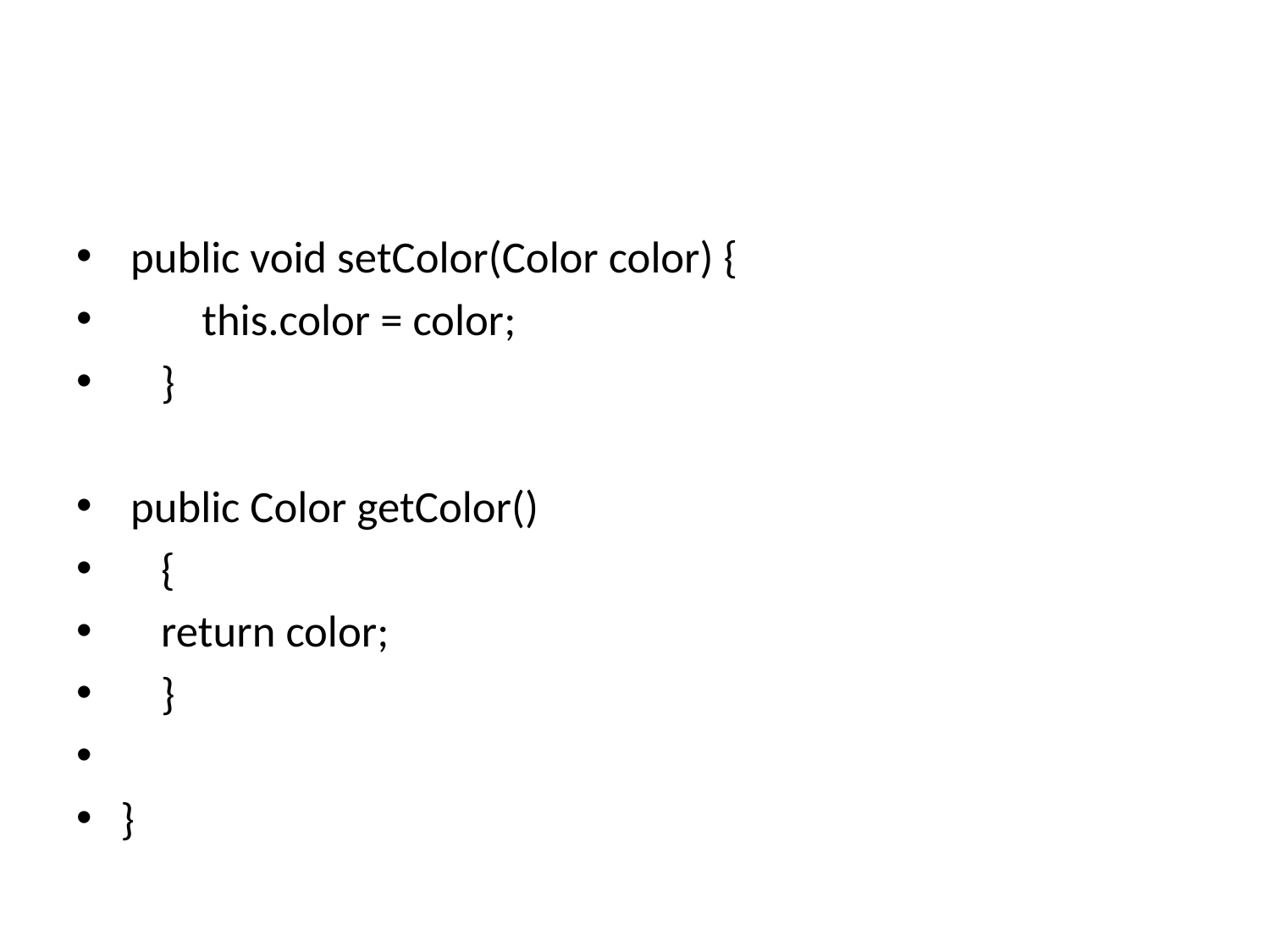

#
 public void setColor(Color color) {
        this.color = color;
    }

 public Color getColor()
    {
    return color;
    }

}